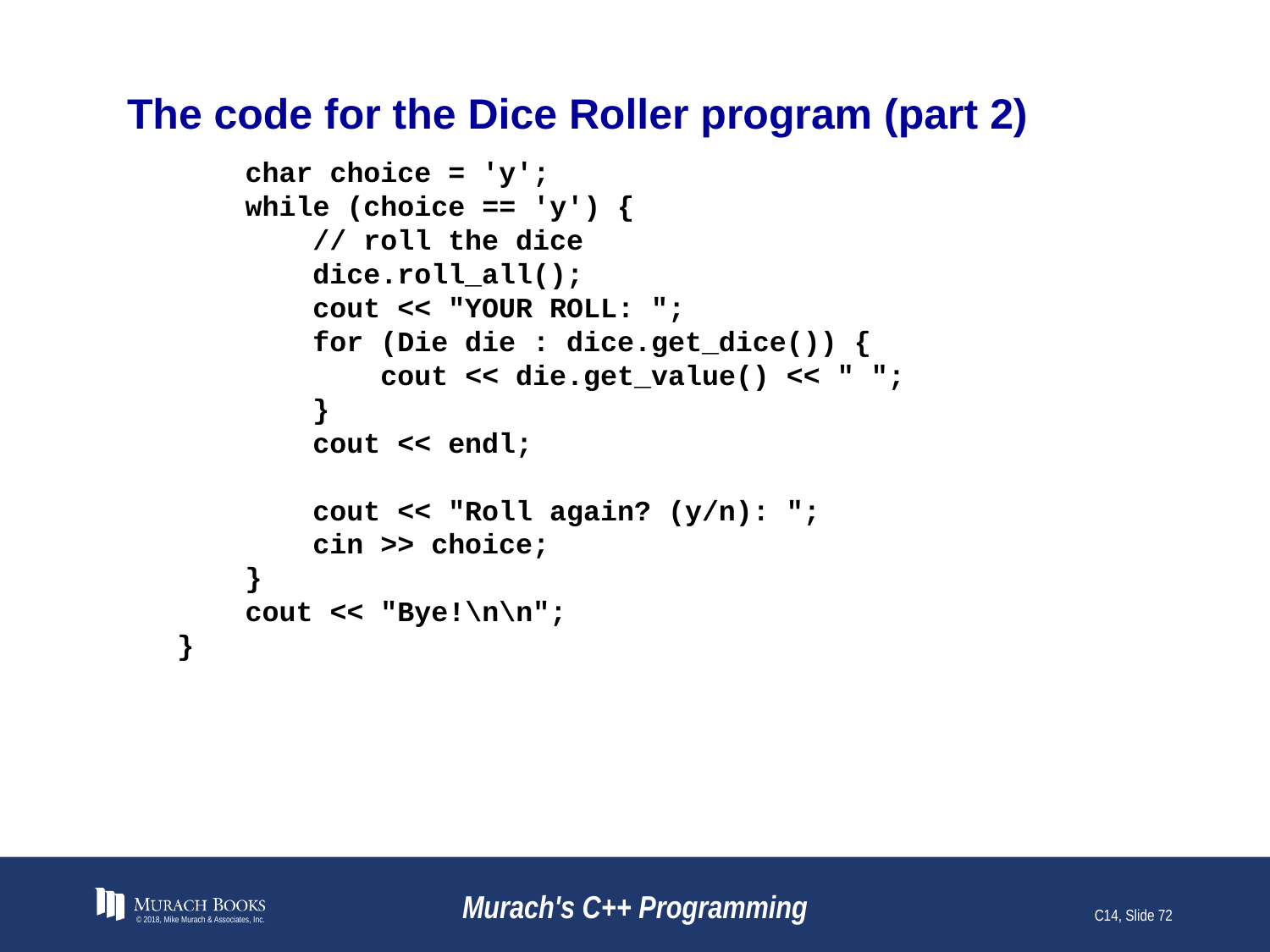

# The code for the Dice Roller program (part 2)
    char choice = 'y';
    while (choice == 'y') {
        // roll the dice
        dice.roll_all();
        cout << "YOUR ROLL: ";
        for (Die die : dice.get_dice()) {
            cout << die.get_value() << " ";
        }
        cout << endl;

        cout << "Roll again? (y/n): ";
        cin >> choice;
    }
    cout << "Bye!\n\n";
}
© 2018, Mike Murach & Associates, Inc.
Murach's C++ Programming

C14, Slide 72